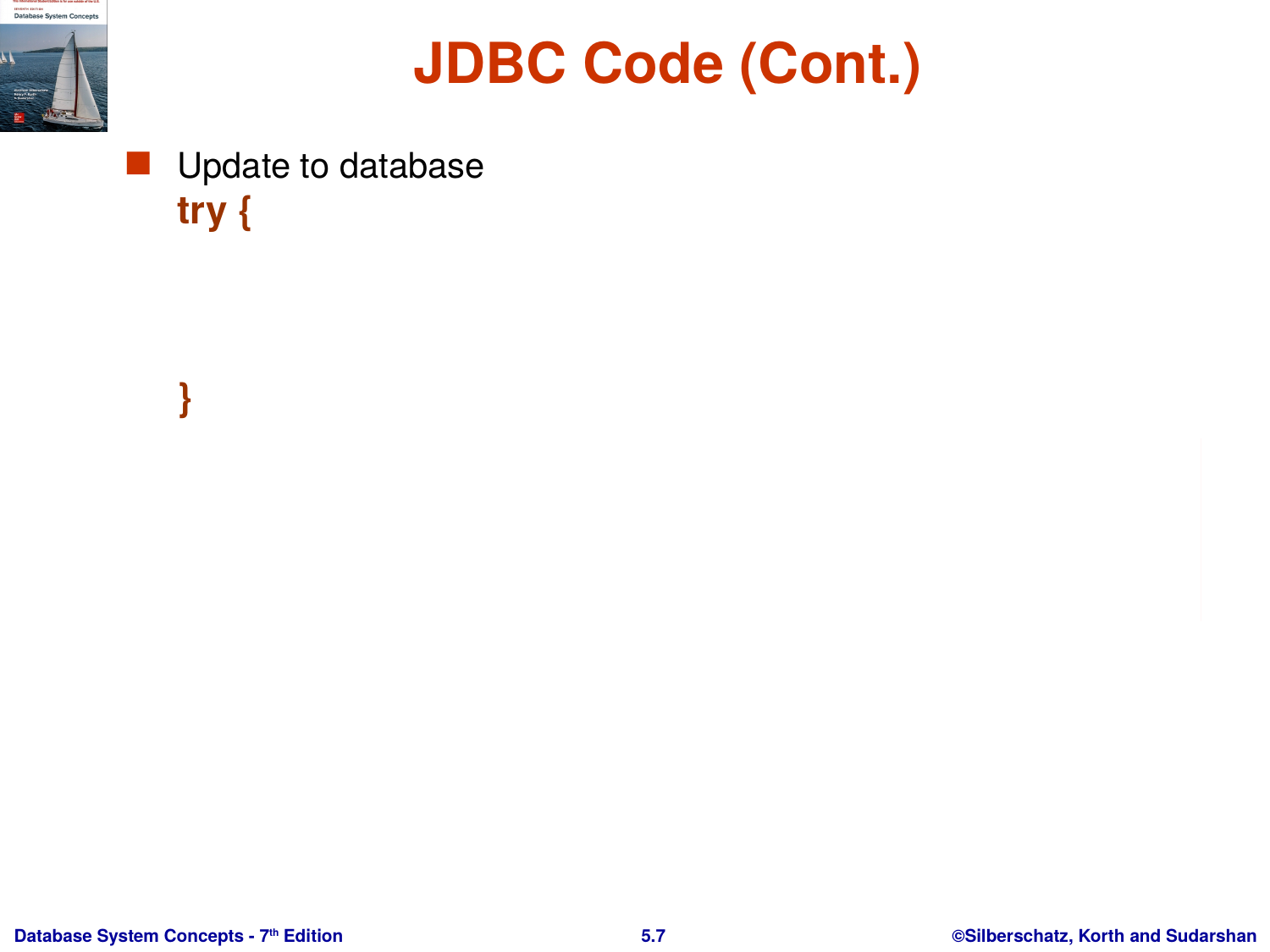

# JDBC Code (Cont.)
Update to database
try {
     stmt.executeUpdate(
     "insert into instructor values(’77987’, ’Kim’, ’Physics’, 98000)");
}
     catch (SQLException sqle)
{
    System.out.println("Could not insert tuple. " + sqle);
}